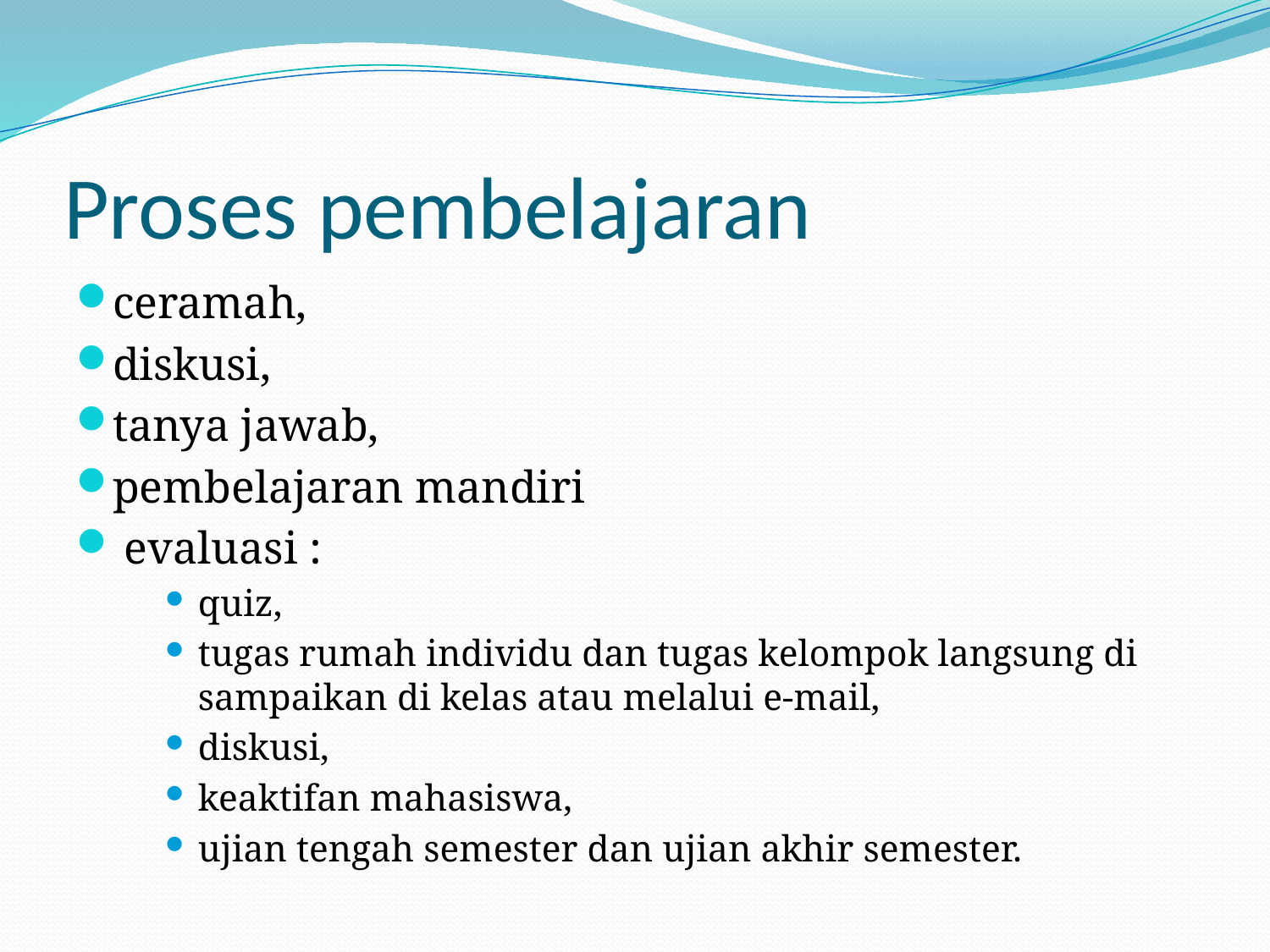

# Proses pembelajaran
ceramah,
diskusi,
tanya jawab,
pembelajaran mandiri
 evaluasi :
quiz,
tugas rumah individu dan tugas kelompok langsung di sampaikan di kelas atau melalui e-mail,
diskusi,
keaktifan mahasiswa,
ujian tengah semester dan ujian akhir semester.